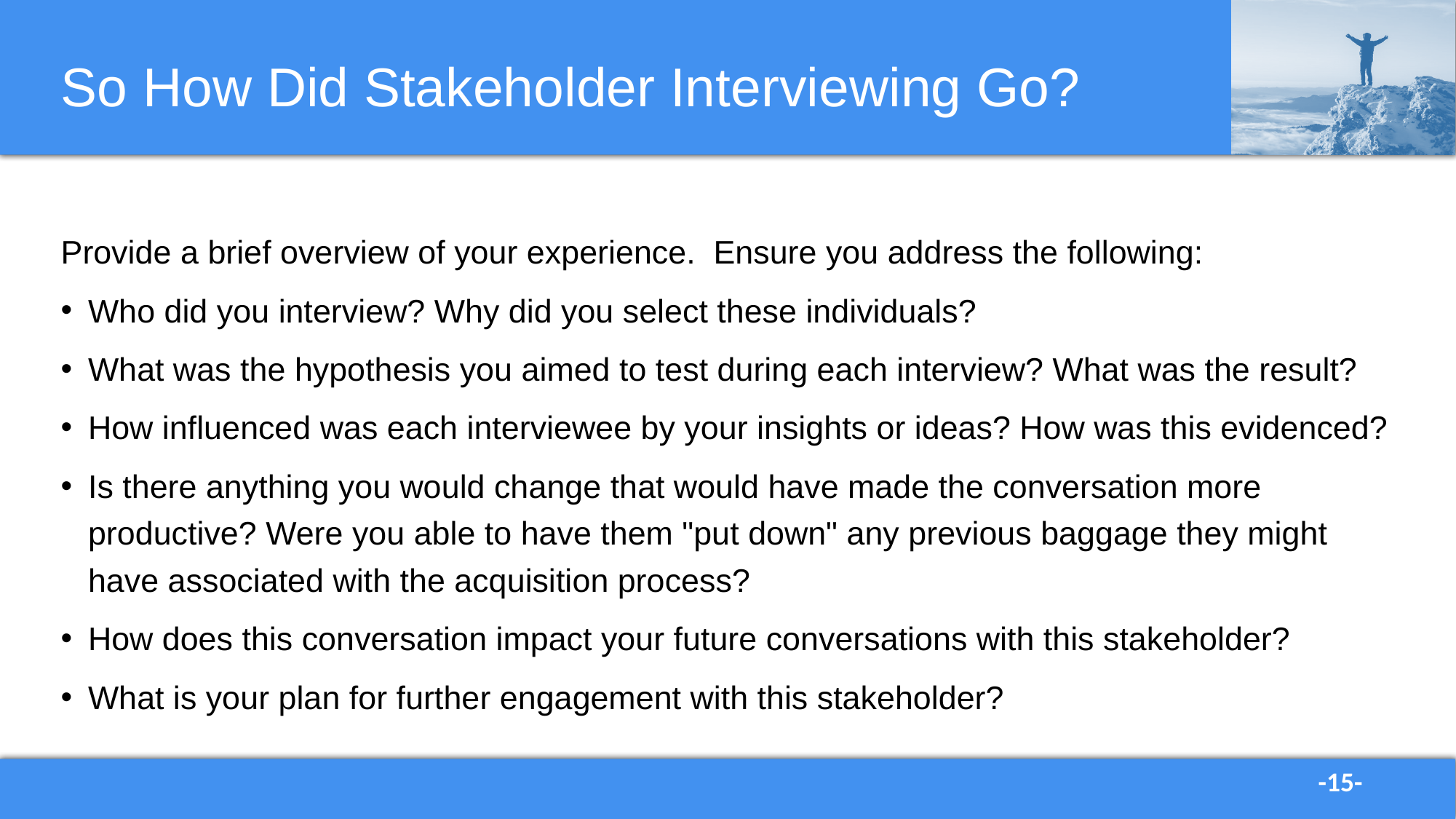

# So How Did Stakeholder Interviewing Go?
Provide a brief overview of your experience.  Ensure you address the following:
Who did you interview? Why did you select these individuals?
What was the hypothesis you aimed to test during each interview? What was the result?
How influenced was each interviewee by your insights or ideas? How was this evidenced?
Is there anything you would change that would have made the conversation more productive? Were you able to have them "put down" any previous baggage they might have associated with the acquisition process?
How does this conversation impact your future conversations with this stakeholder?
What is your plan for further engagement with this stakeholder?